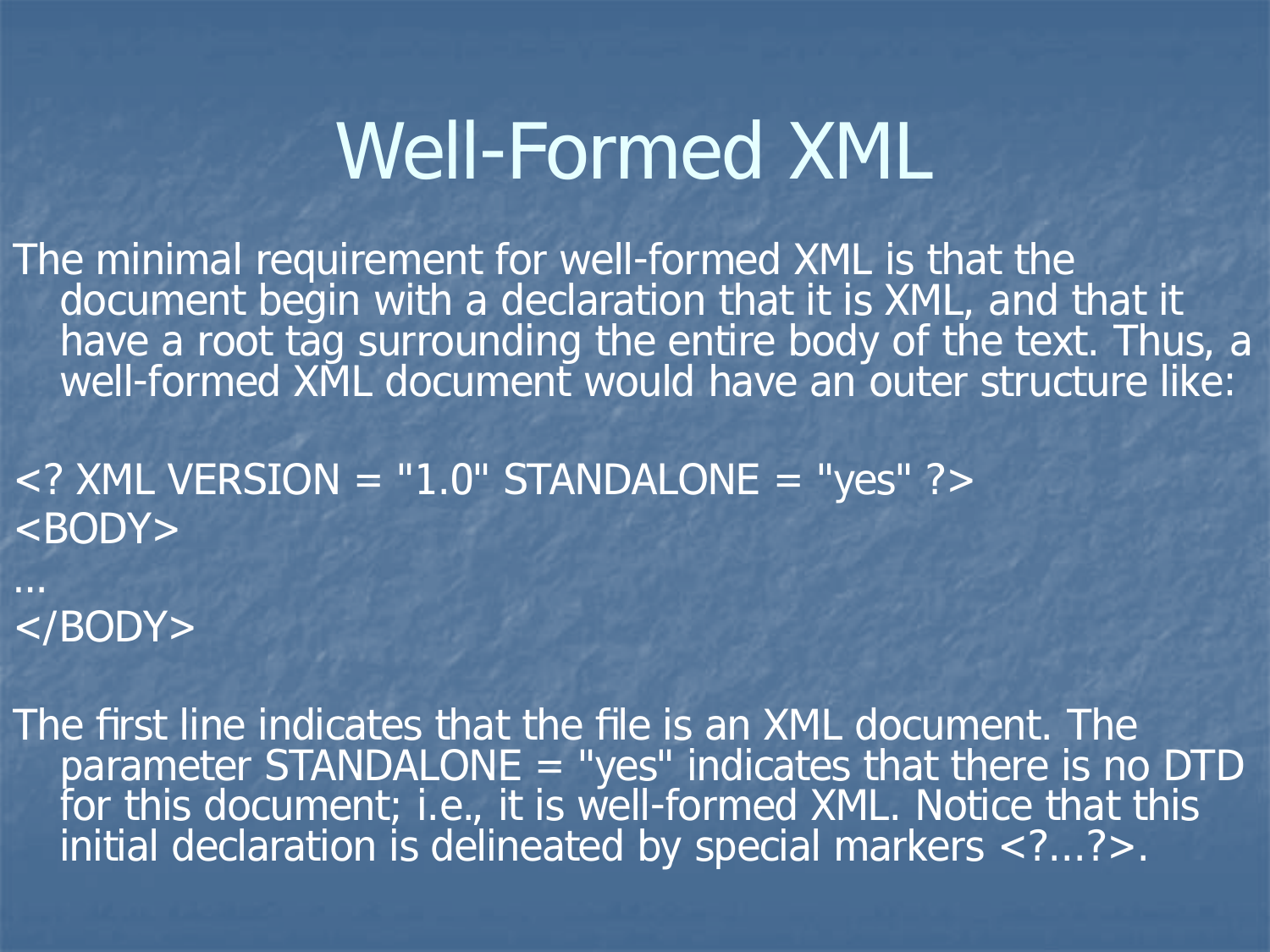

# Well-Formed XML
The minimal requirement for well-formed XML is that the document begin with a declaration that it is XML, and that it have a root tag surrounding the entire body of the text. Thus, a well-formed XML document would have an outer structure like:

<? XML VERSION = "1.0" STANDALONE = "yes" ?>
<BODY>
…
</BODY>

The first line indicates that the file is an XML document. The parameter STANDALONE = "yes" indicates that there is no DTD for this document; i.e., it is well-formed XML. Notice that this initial declaration is delineated by special markers <?...?>.